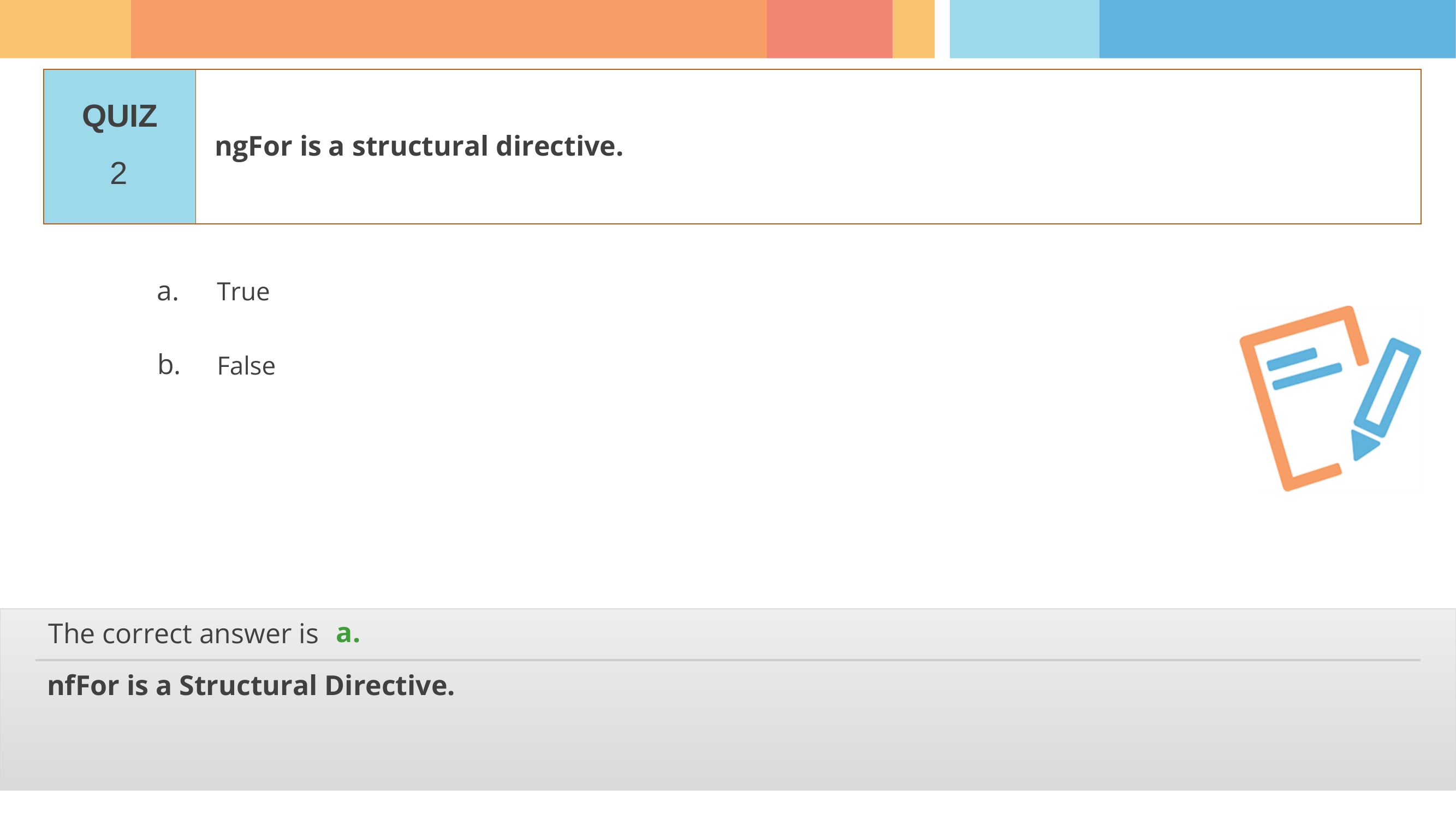

ngFor is a structural directive.
2
True
False
a.
nfFor is a Structural Directive.